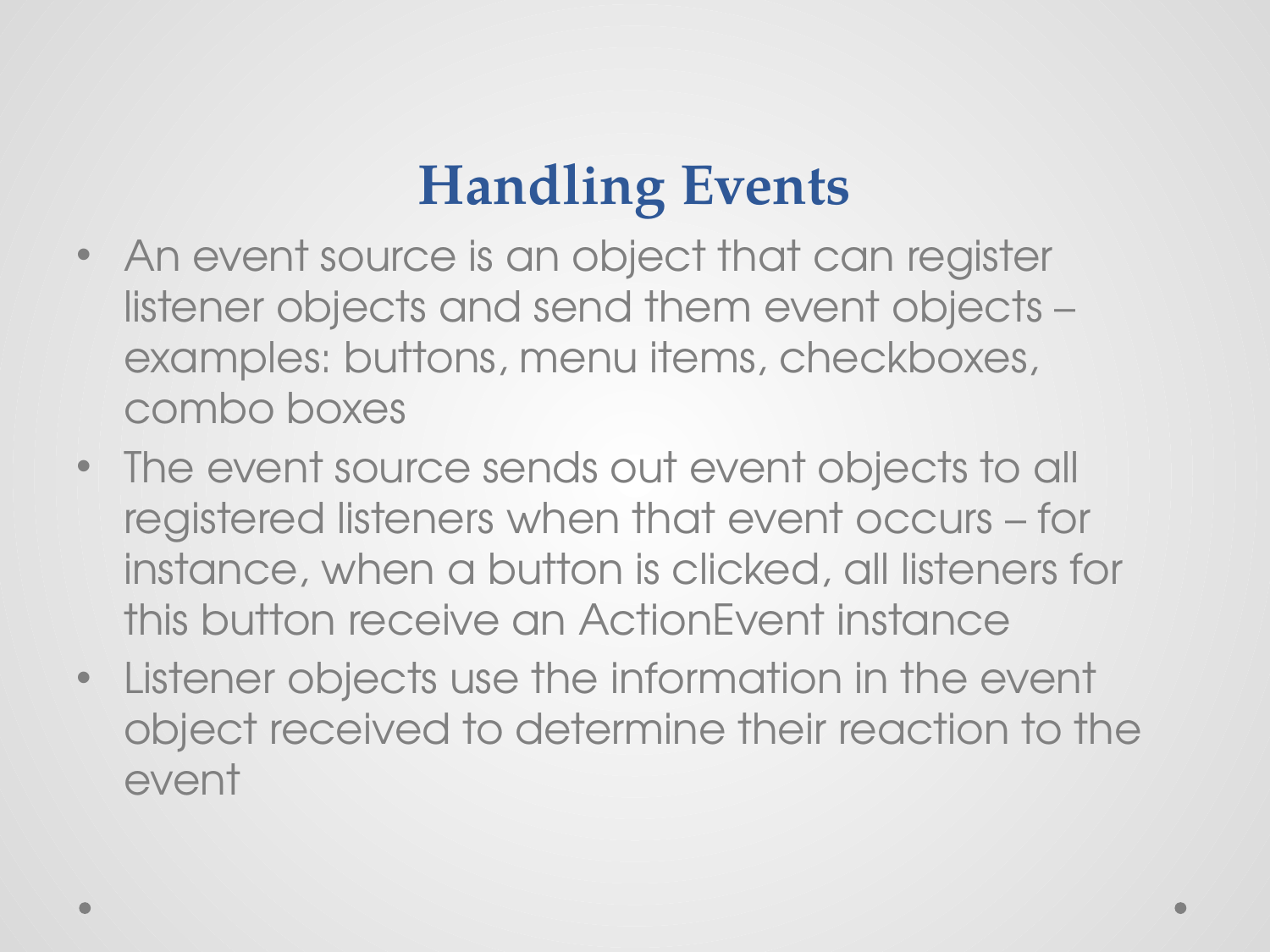

# Handling Events
An event source is an object that can register listener objects and send them event objects – examples: buttons, menu items, checkboxes, combo boxes
The event source sends out event objects to all registered listeners when that event occurs – for instance, when a button is clicked, all listeners for this button receive an ActionEvent instance
Listener objects use the information in the event object received to determine their reaction to the event